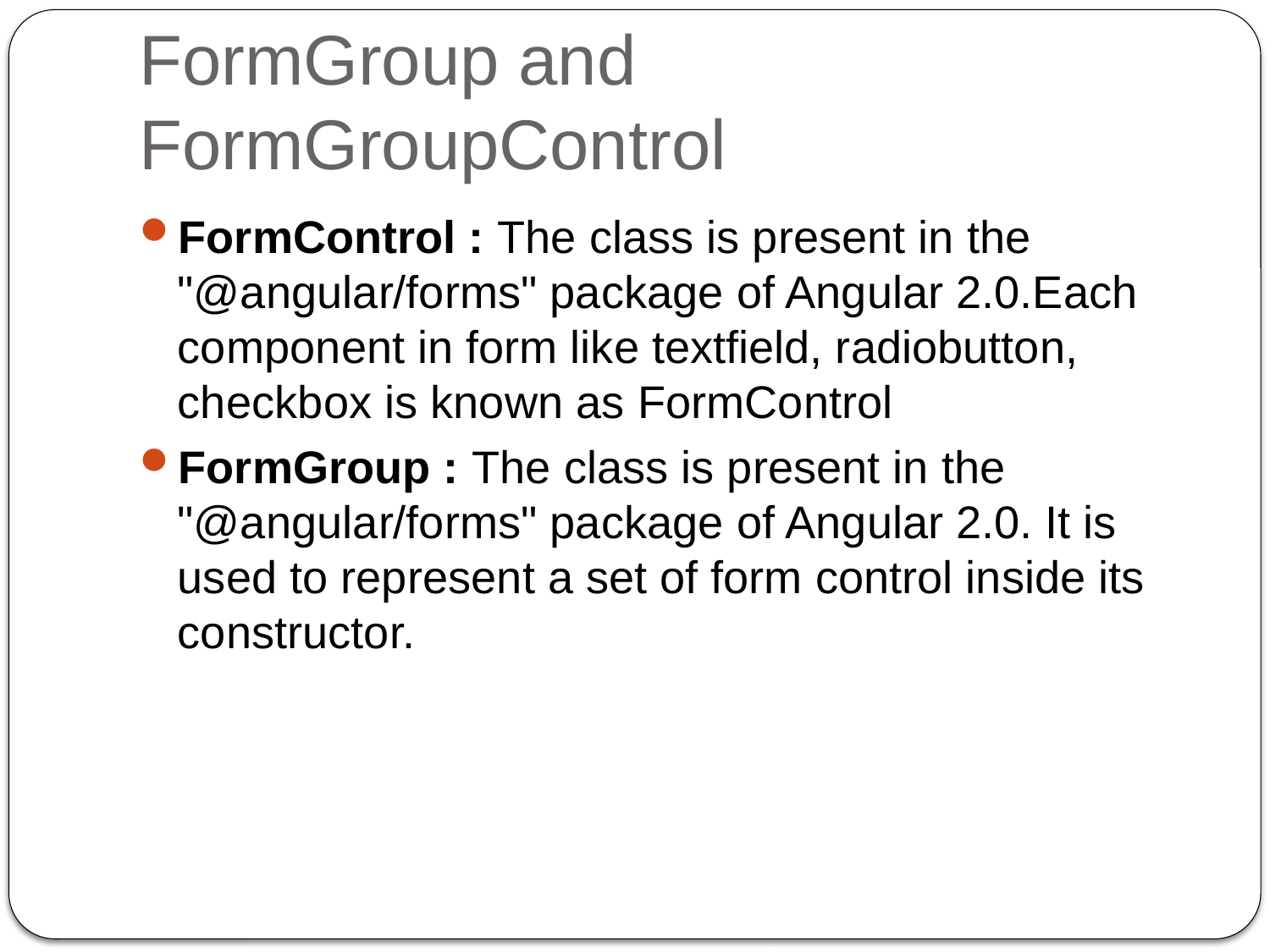

# FormGroup and FormGroupControl
FormControl : The class is present in the "@angular/forms" package of Angular 2.0.Each component in form like textfield, radiobutton, checkbox is known as FormControl
FormGroup : The class is present in the "@angular/forms" package of Angular 2.0. It is used to represent a set of form control inside its constructor.